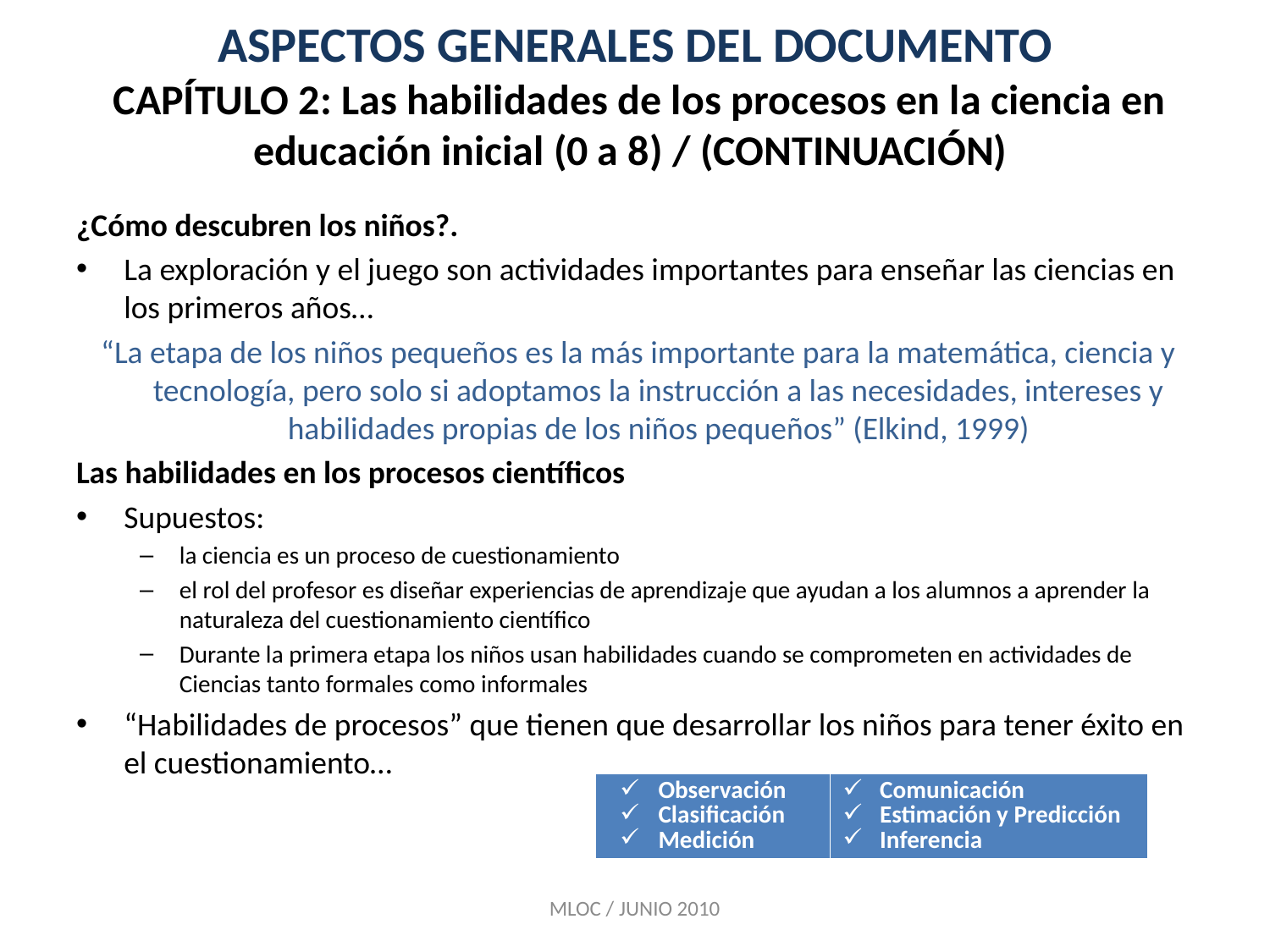

# ASPECTOS GENERALES DEL DOCUMENTO CAPÍTULO 2: Las habilidades de los procesos en la ciencia en educación inicial (0 a 8) / (CONTINUACIÓN)
¿Cómo descubren los niños?.
La exploración y el juego son actividades importantes para enseñar las ciencias en los primeros años…
 “La etapa de los niños pequeños es la más importante para la matemática, ciencia y tecnología, pero solo si adoptamos la instrucción a las necesidades, intereses y habilidades propias de los niños pequeños” (Elkind, 1999)
Las habilidades en los procesos científicos
Supuestos:
la ciencia es un proceso de cuestionamiento
el rol del profesor es diseñar experiencias de aprendizaje que ayudan a los alumnos a aprender la naturaleza del cuestionamiento científico
Durante la primera etapa los niños usan habilidades cuando se comprometen en actividades de Ciencias tanto formales como informales
“Habilidades de procesos” que tienen que desarrollar los niños para tener éxito en el cuestionamiento…
| Observación Clasificación Medición | Comunicación Estimación y Predicción Inferencia |
| --- | --- |
MLOC / JUNIO 2010